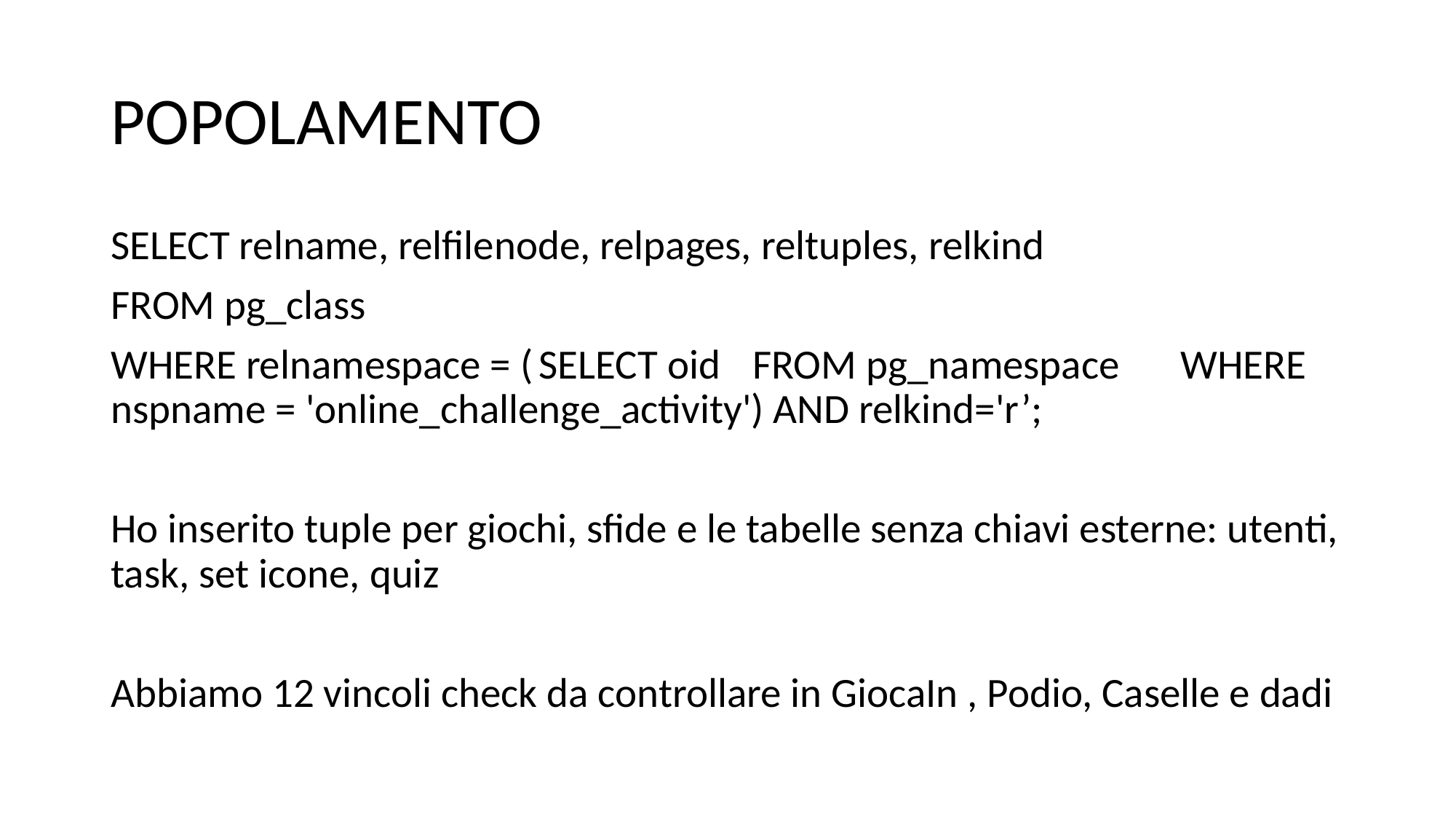

# POPOLAMENTO
SELECT relname, relfilenode, relpages, reltuples, relkind
FROM pg_class
WHERE relnamespace = (	SELECT oid	FROM pg_namespace	WHERE nspname = 'online_challenge_activity') AND relkind='r’;

Ho inserito tuple per giochi, sfide e le tabelle senza chiavi esterne: utenti, task, set icone, quiz

Abbiamo 12 vincoli check da controllare in GiocaIn , Podio, Caselle e dadi